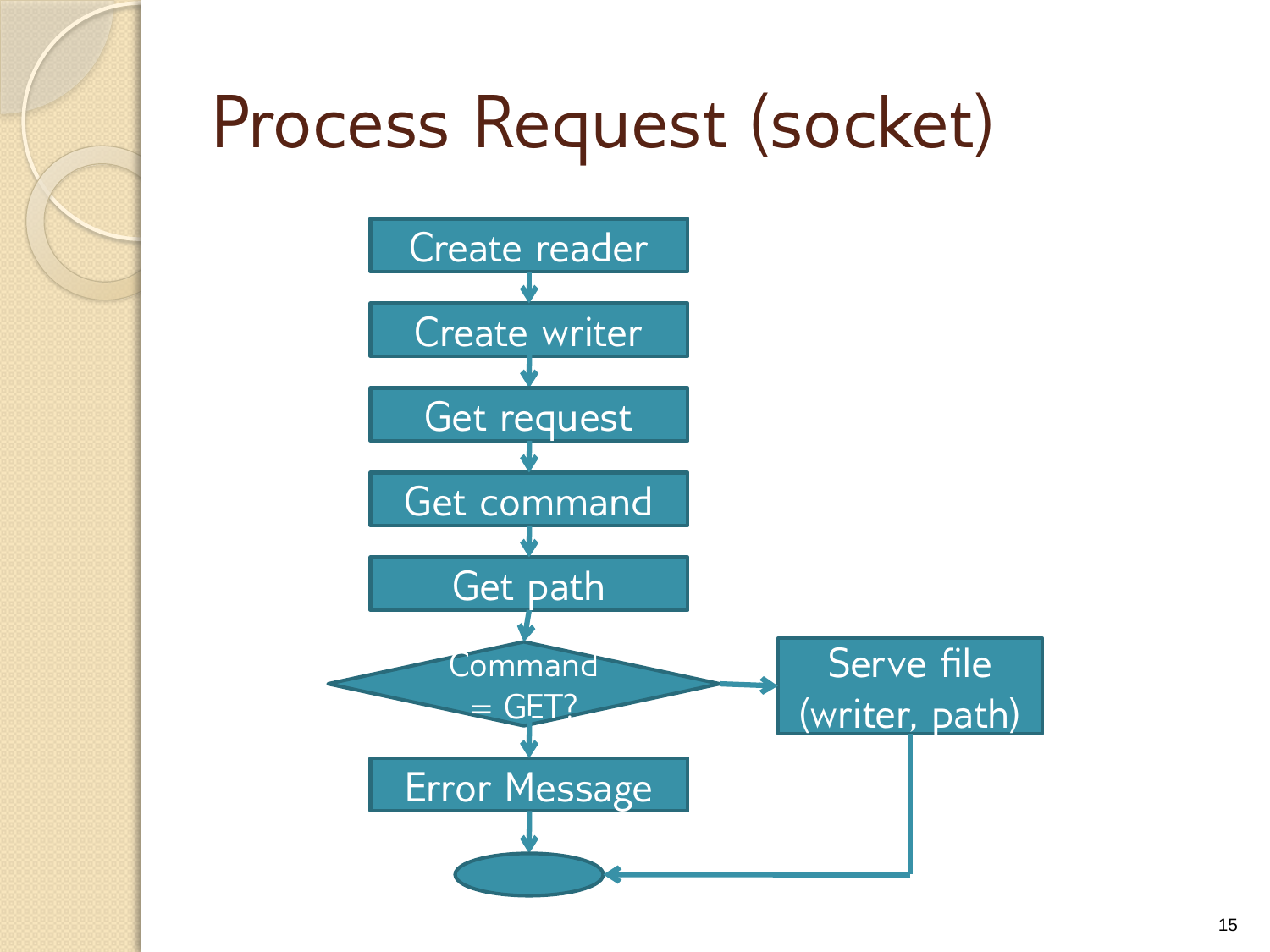

# Process Request (socket)
Create reader
Create writer
Get request
Get command
Get path
yes
Serve file (writer, path)
Command = GET?
no
Error Message

15